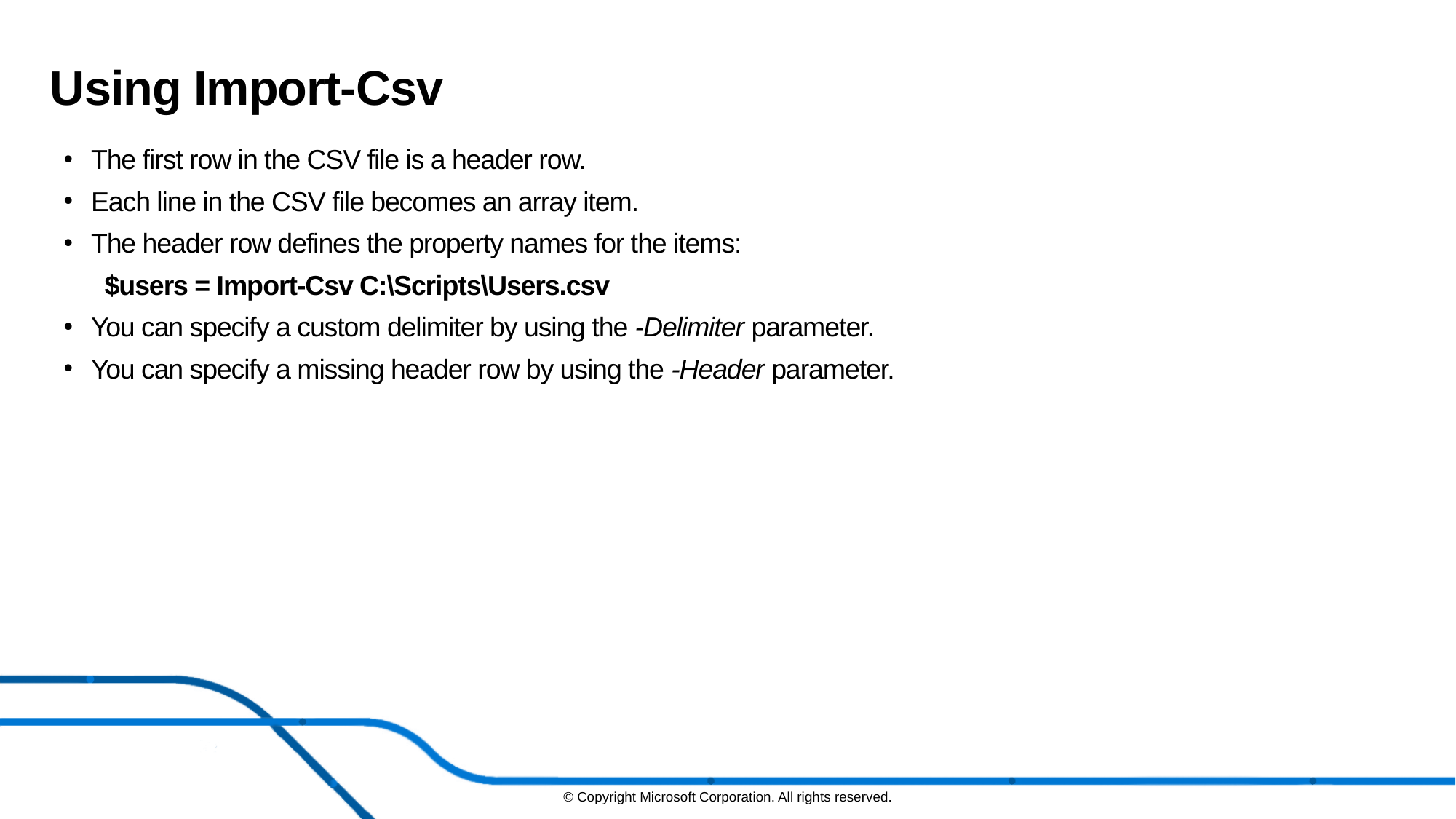

# Using Import-Csv
The first row in the CSV file is a header row.
Each line in the CSV file becomes an array item.
The header row defines the property names for the items:
$users = Import-Csv C:\Scripts\Users.csv
You can specify a custom delimiter by using the -Delimiter parameter.
You can specify a missing header row by using the -Header parameter.